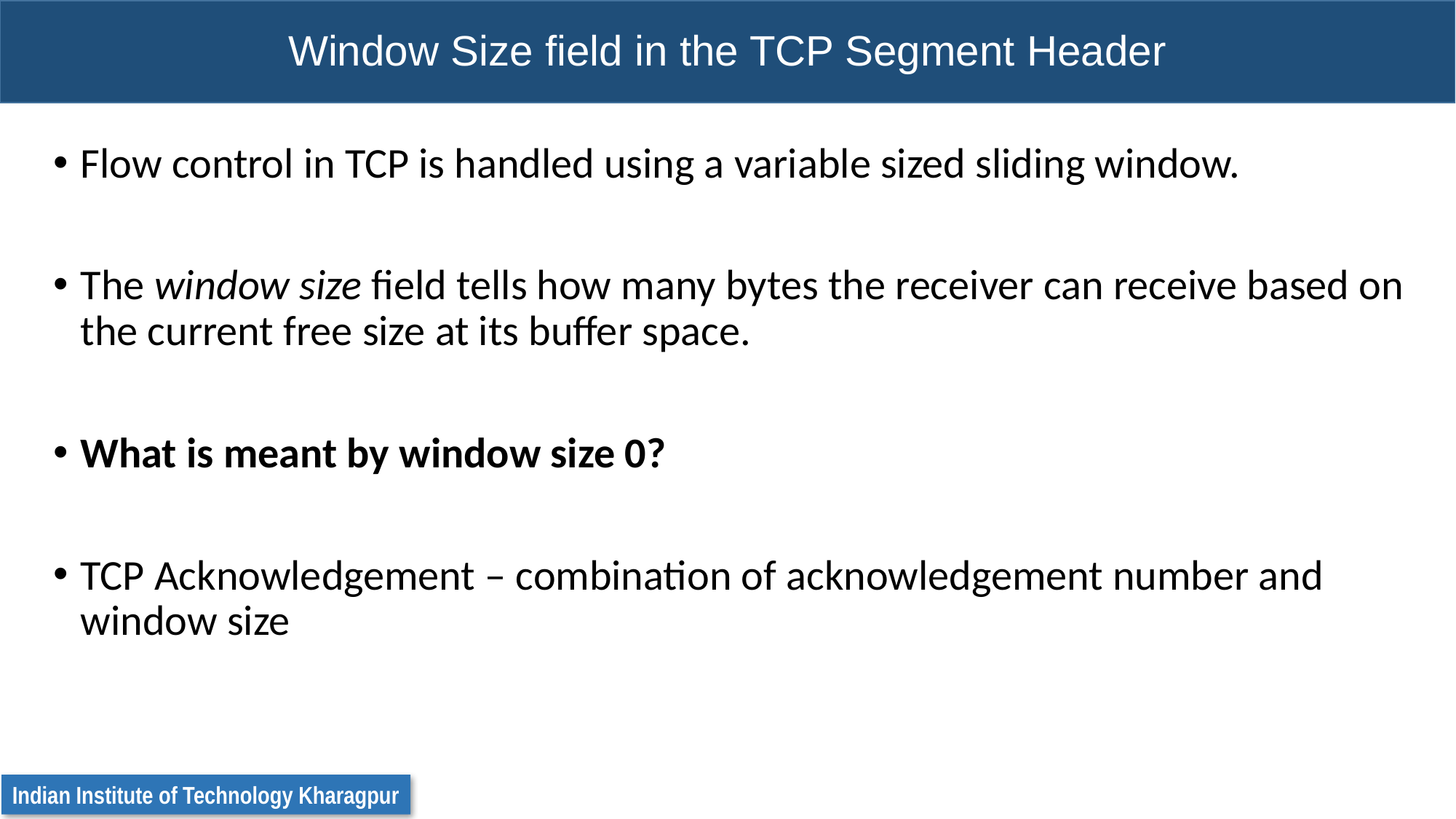

# Window Size field in the TCP Segment Header
Flow control in TCP is handled using a variable sized sliding window.

The window size field tells how many bytes the receiver can receive based on the current free size at its buffer space.

What is meant by window size 0?

TCP Acknowledgement – combination of acknowledgement number and window size